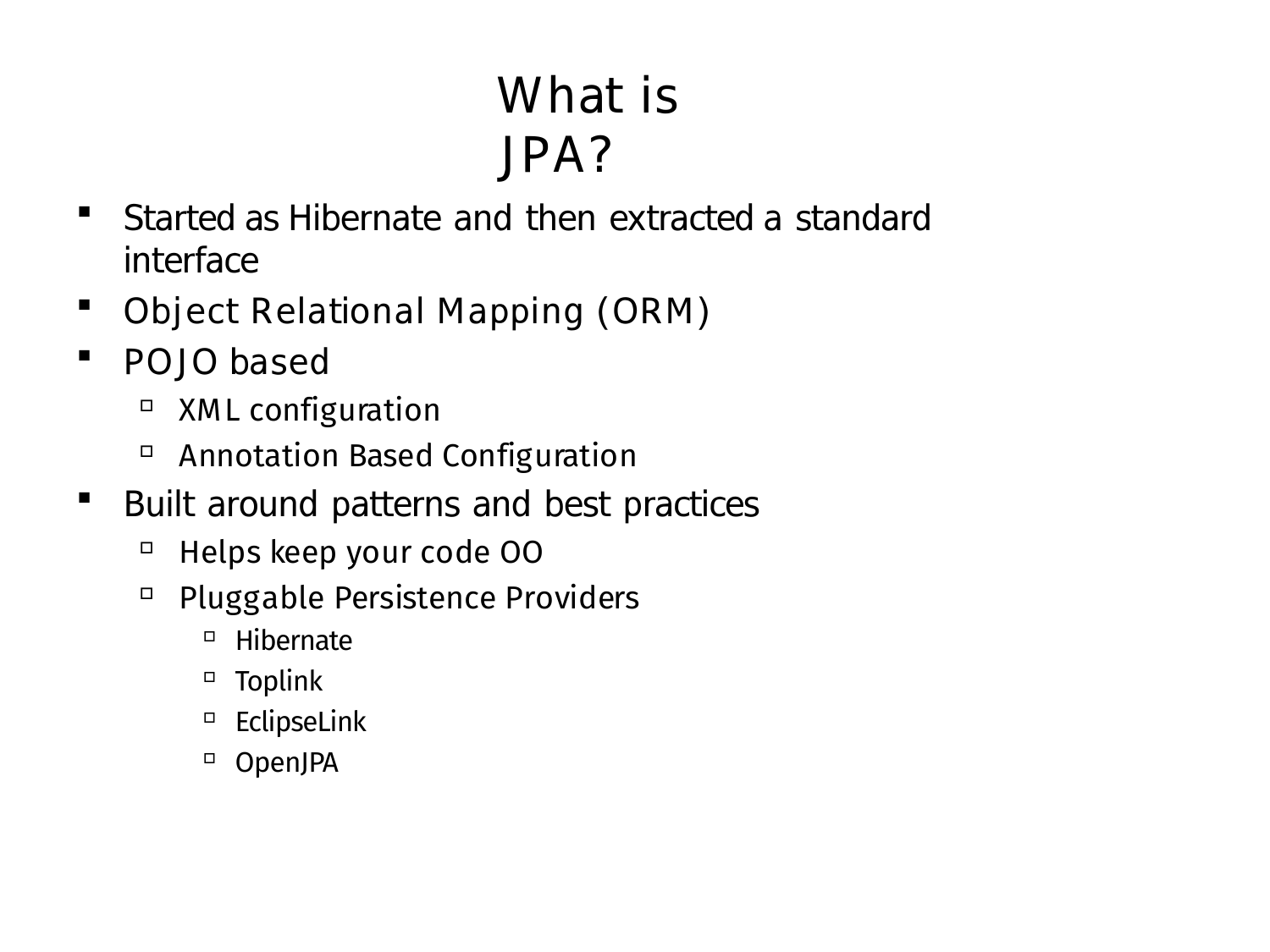

# What is JPA?
Started as Hibernate and then extracted a standard interface
Object Relational Mapping (ORM)
POJO based
XML configuration
Annotation Based Configuration
Built around patterns and best practices
Helps keep your code OO
Pluggable Persistence Providers
Hibernate
Toplink
EclipseLink
OpenJPA
6